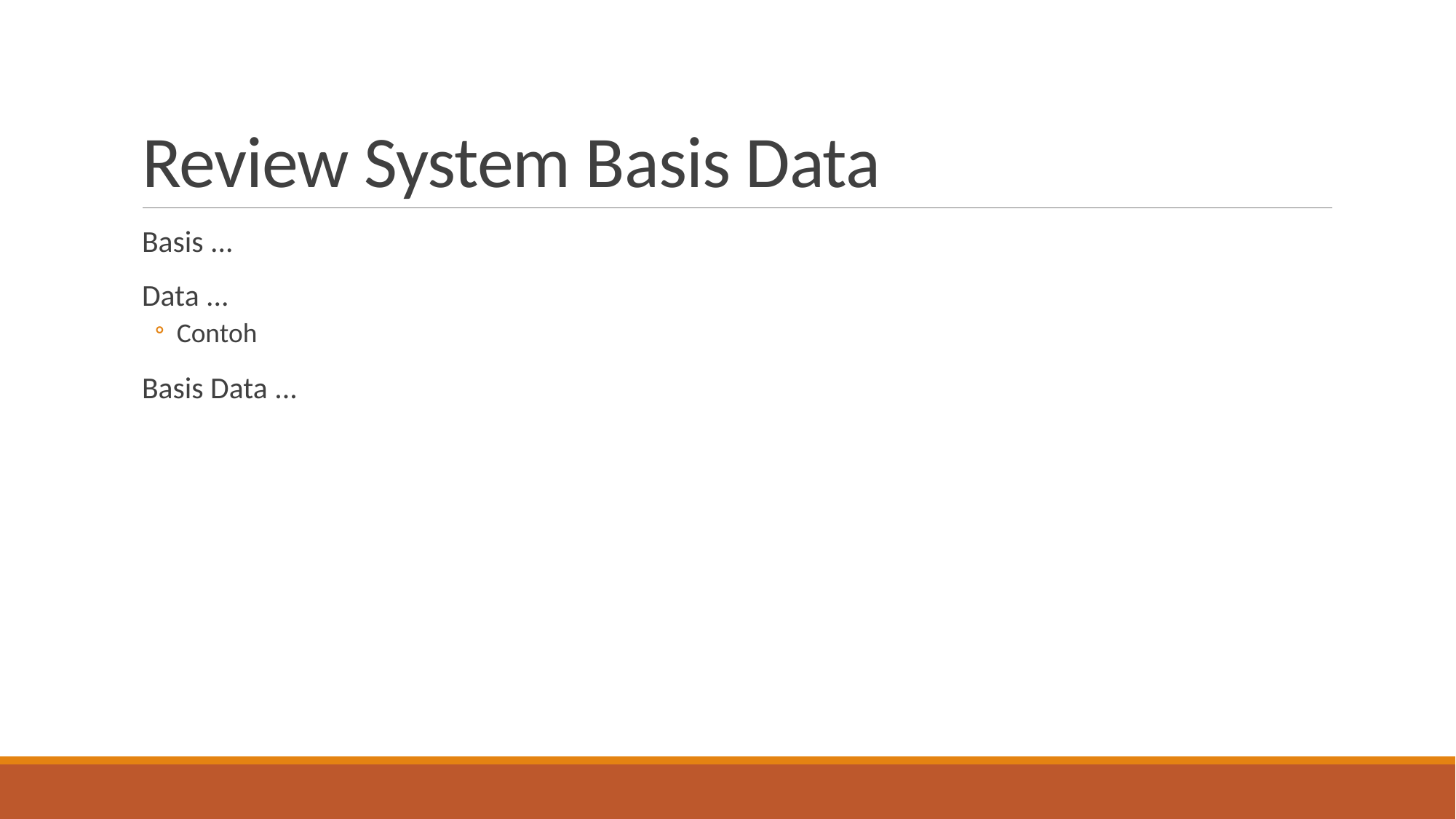

# Review System Basis Data
Basis ...
Data ...
Contoh
Basis Data ...